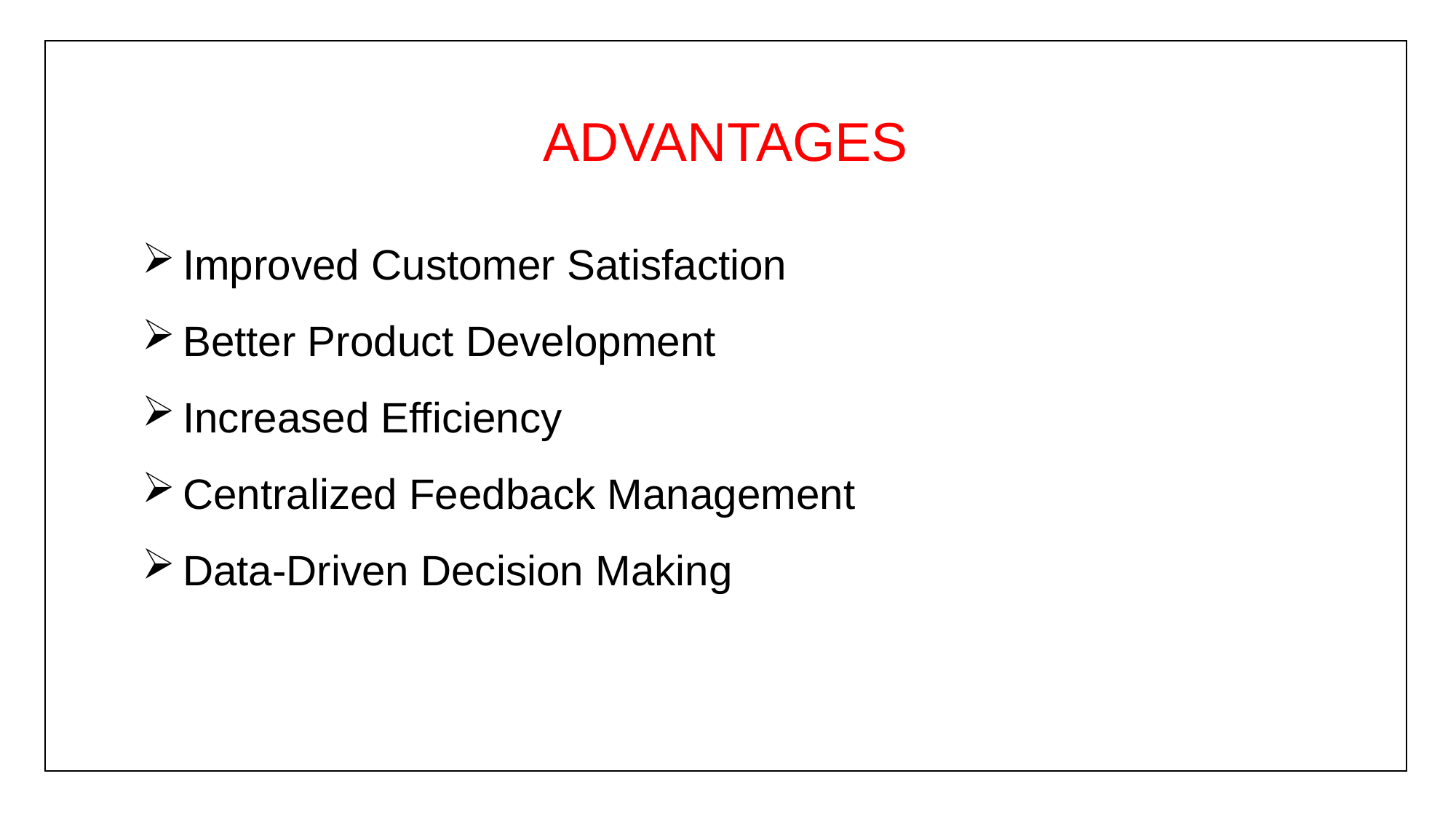

ADVANTAGES
Improved Customer Satisfaction
Better Product Development
Increased Efficiency
Centralized Feedback Management
Data-Driven Decision Making